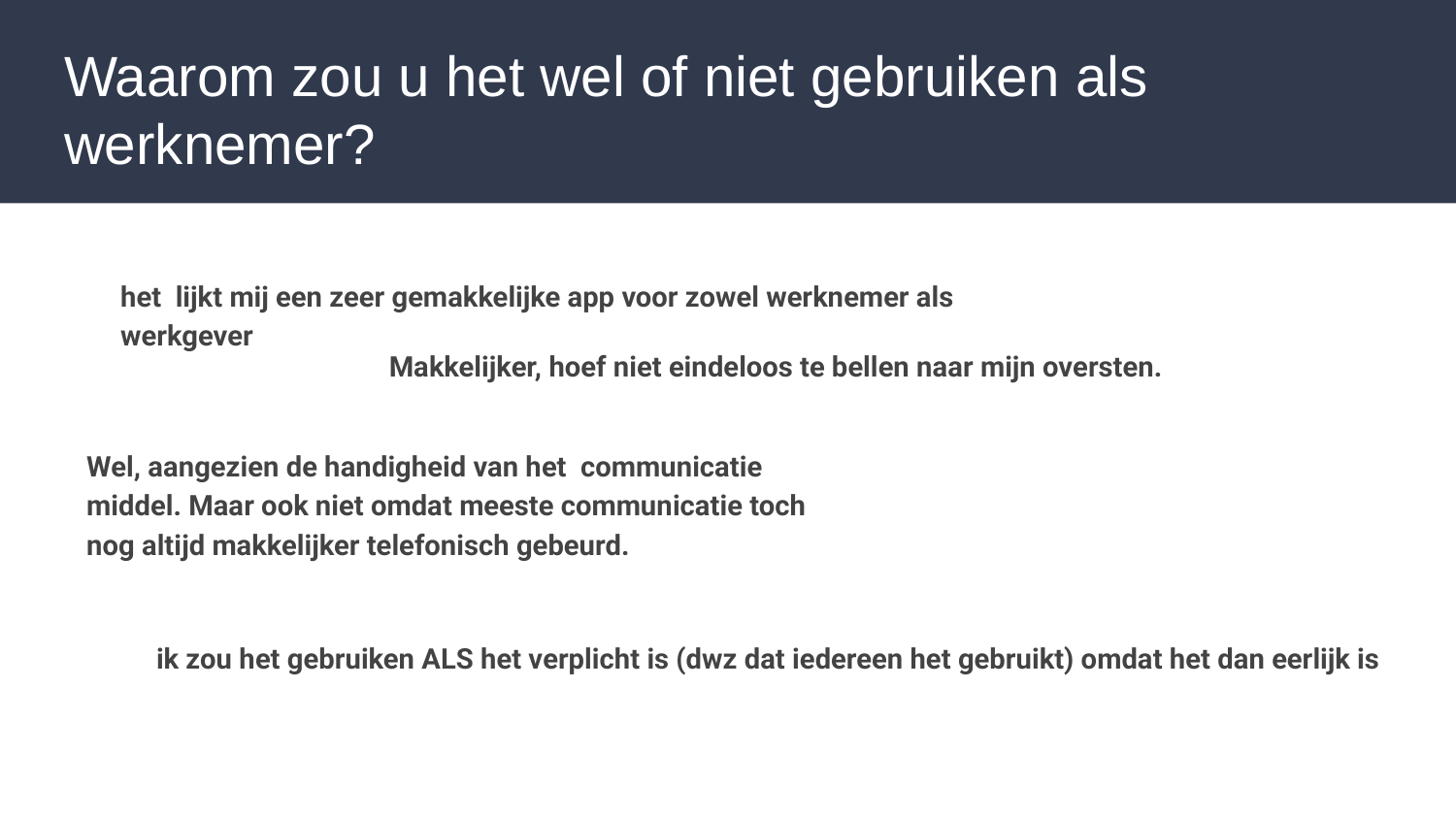

# Waarom zou u het wel of niet gebruiken als werknemer?
Makkelijker, hoef niet eindeloos te bellen naar mijn oversten.
het  lijkt mij een zeer gemakkelijke app voor zowel werknemer als werkgever
Wel, aangezien de handigheid van het  communicatie middel. Maar ook niet omdat meeste communicatie toch nog altijd makkelijker telefonisch gebeurd.
ik zou het gebruiken ALS het verplicht is (dwz dat iedereen het gebruikt) omdat het dan eerlijk is